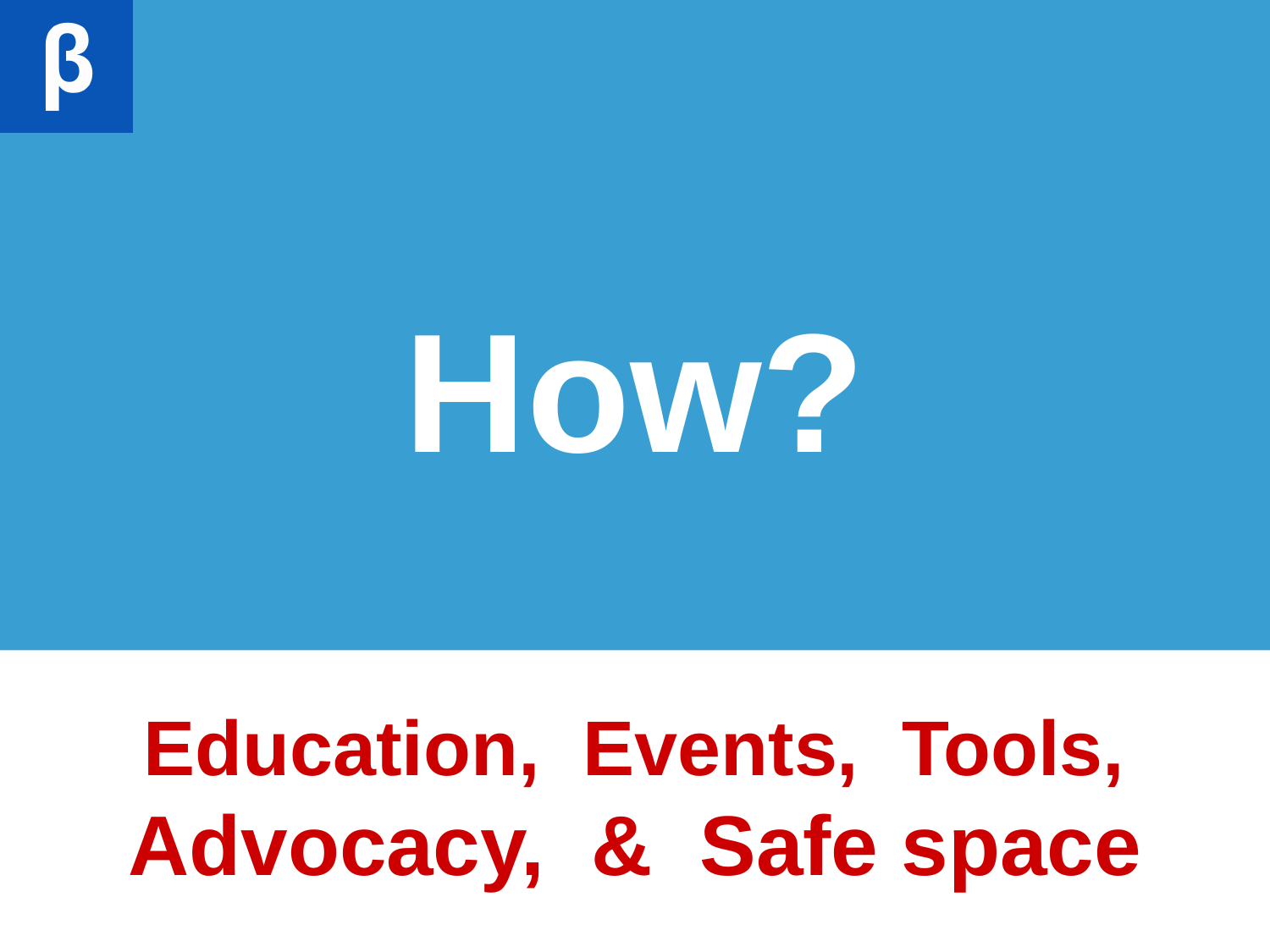

# How?

Education,  Events,  Tools,
Advocacy,  &  Safe space